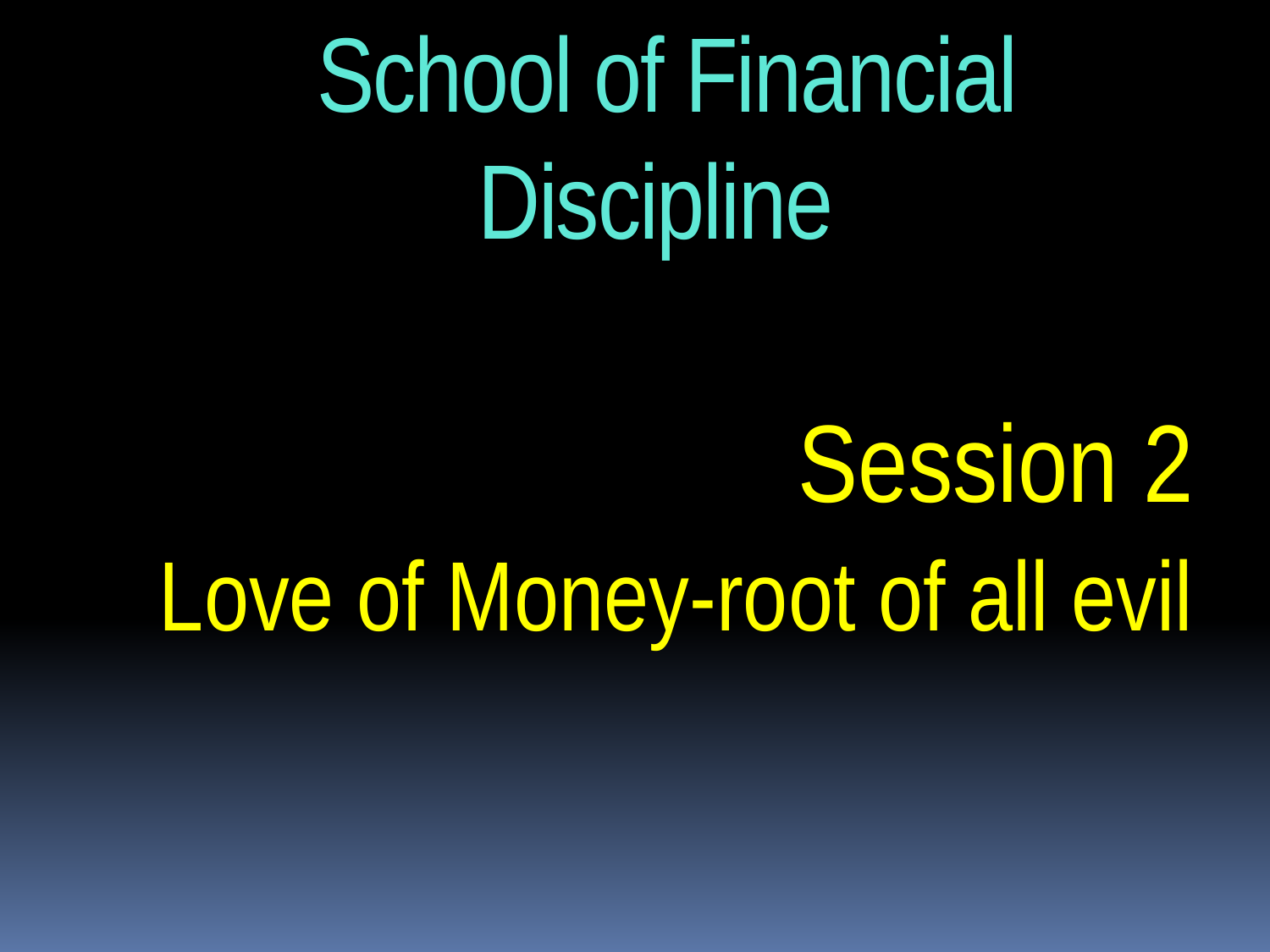

# School of Financial Discipline

	Session 2
Love of Money-root of all evil